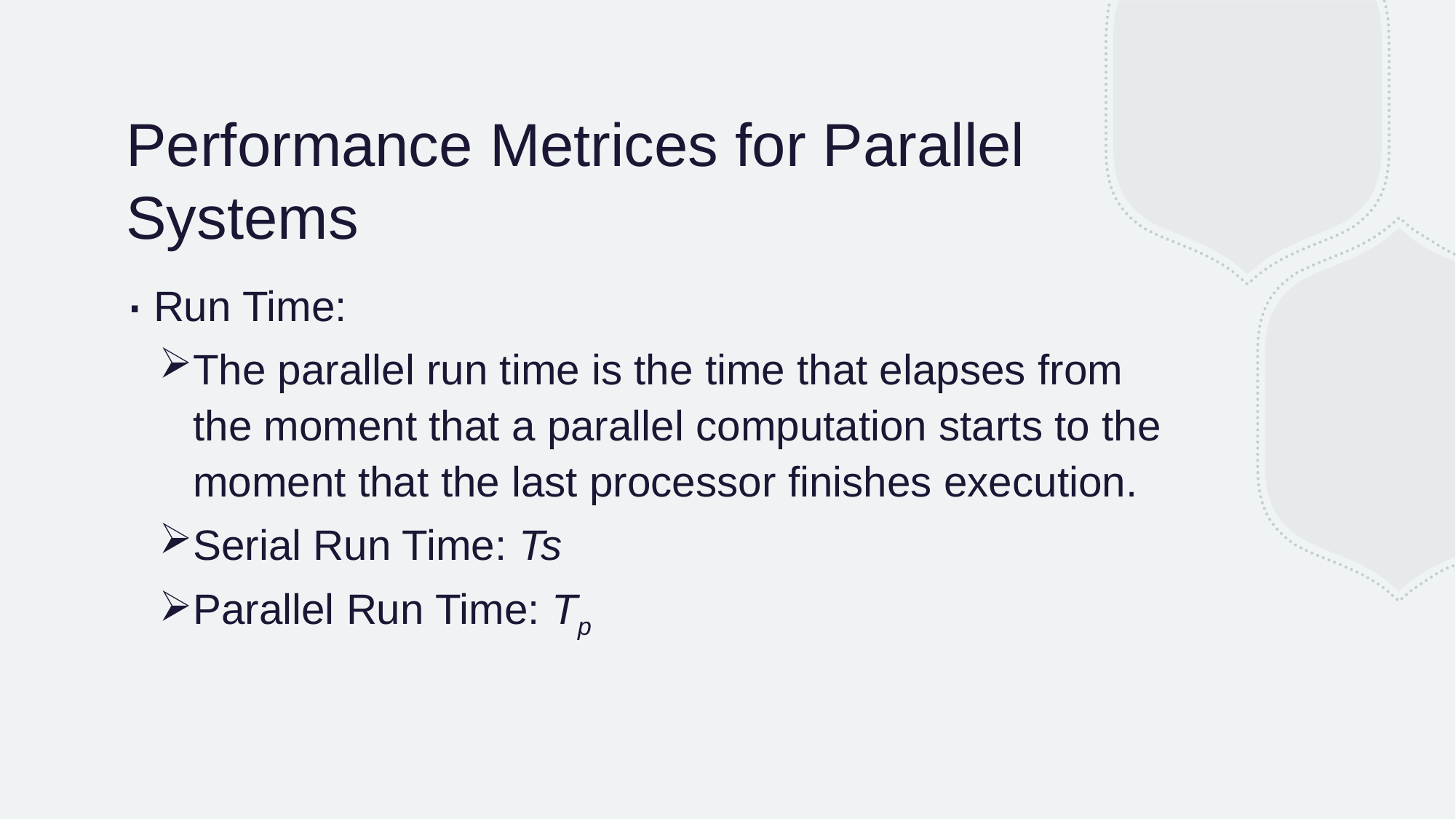

# Performance Metrices for Parallel Systems
Run Time:
The parallel run time is the time that elapses from the moment that a parallel computation starts to the moment that the last processor finishes execution.
Serial Run Time: Ts
Parallel Run Time: Tp